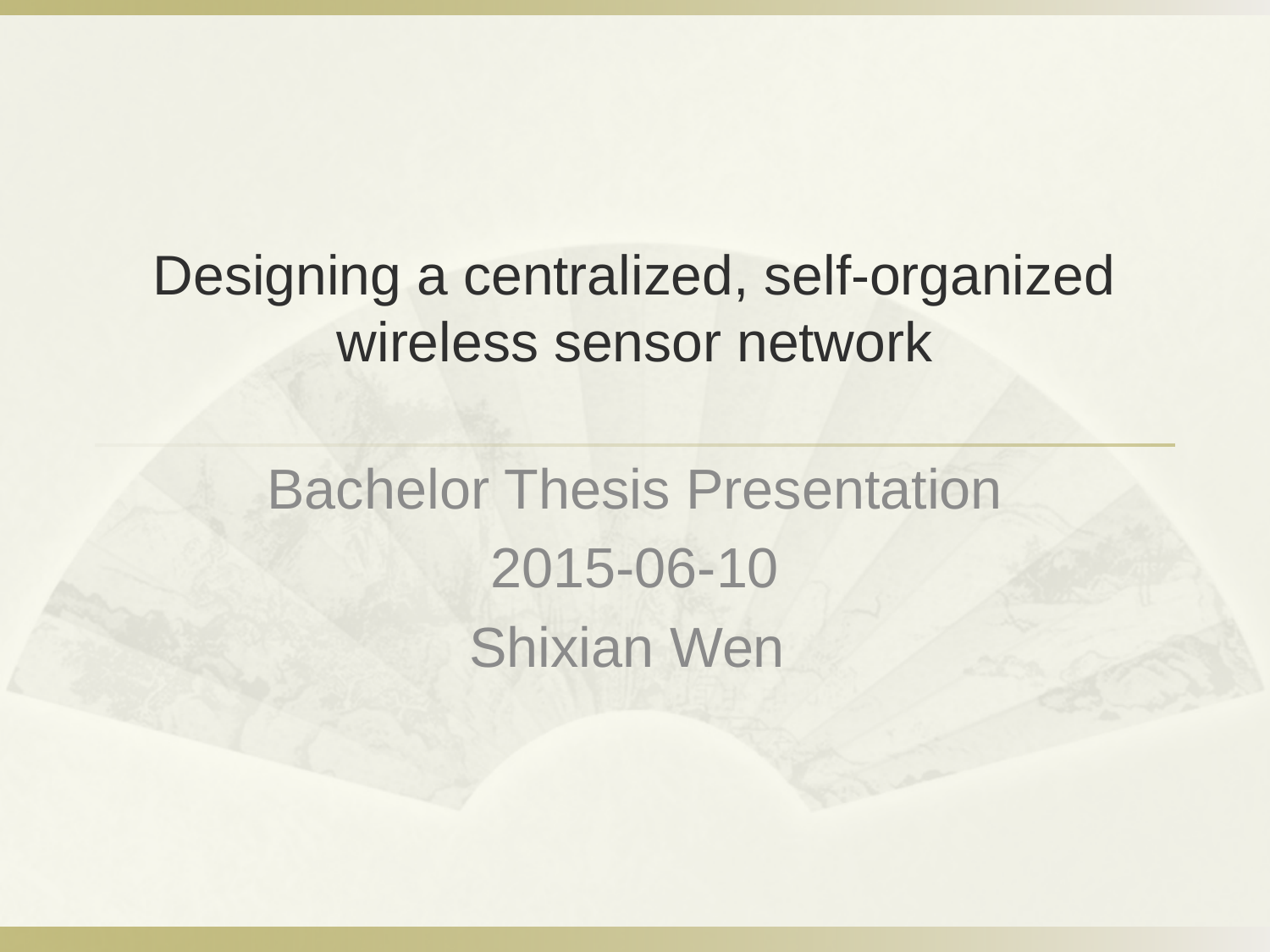

# Designing a centralized, self-organized wireless sensor network
Bachelor Thesis Presentation
2015-06-10
Shixian Wen